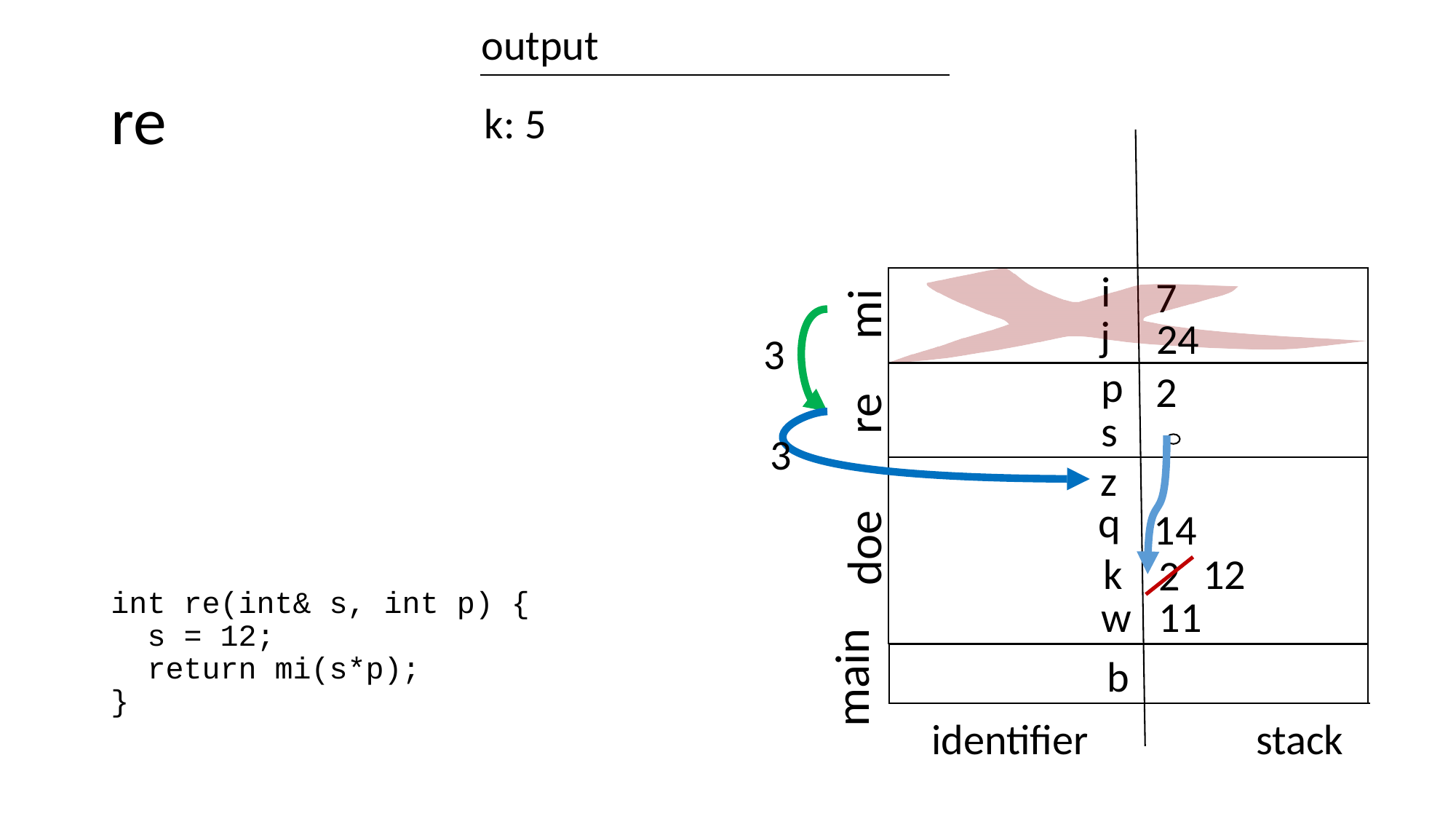

output
# re
k: 5

int re(int& s, int p) {
  s = 12;
  return mi(s*p);
}
i
7

mi
j
24
3
p
2

re
s
3

z

q
14
doe
12
k
2
w
11
main

b
identifier
stack